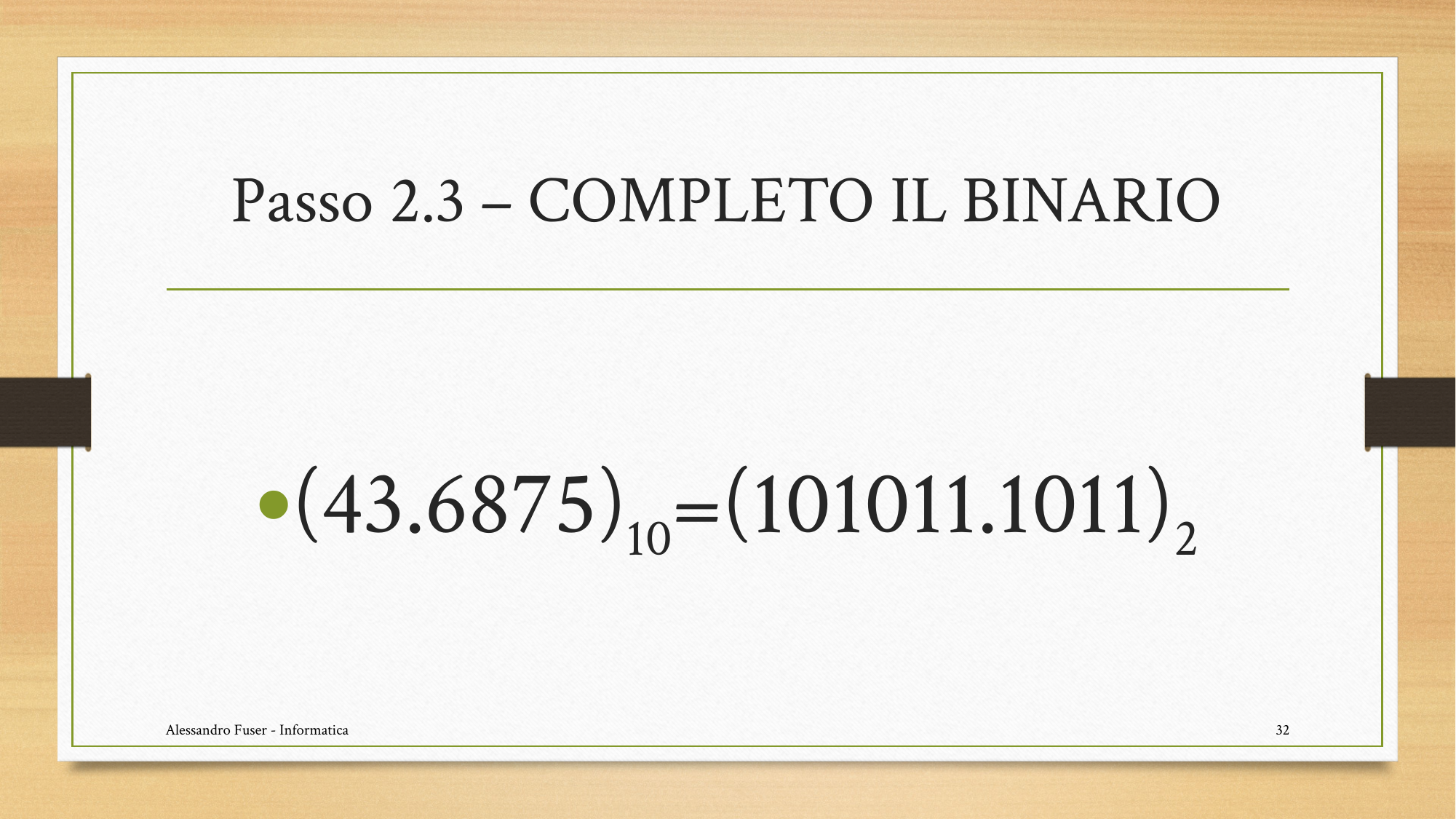

# Passo 2.3 – COMPLETO IL BINARIO
(43.6875)10=(101011.1011)2
Alessandro Fuser - Informatica
32